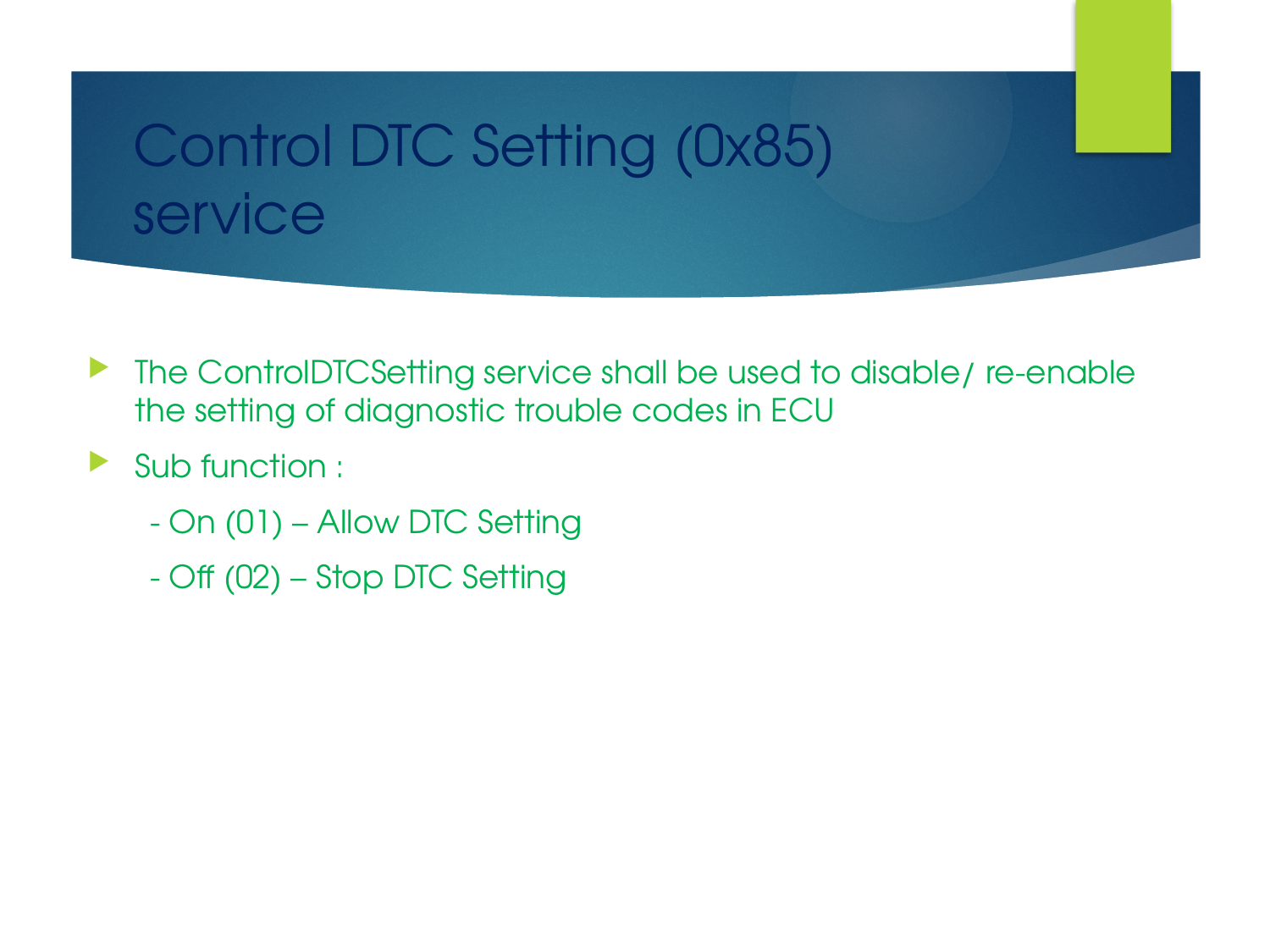

# Control DTC Setting (0x85) service
The ControlDTCSetting service shall be used to disable/ re-enable the setting of diagnostic trouble codes in ECU
Sub function :
       - On (01) – Allow DTC Setting
       - Off (02) – Stop DTC Setting